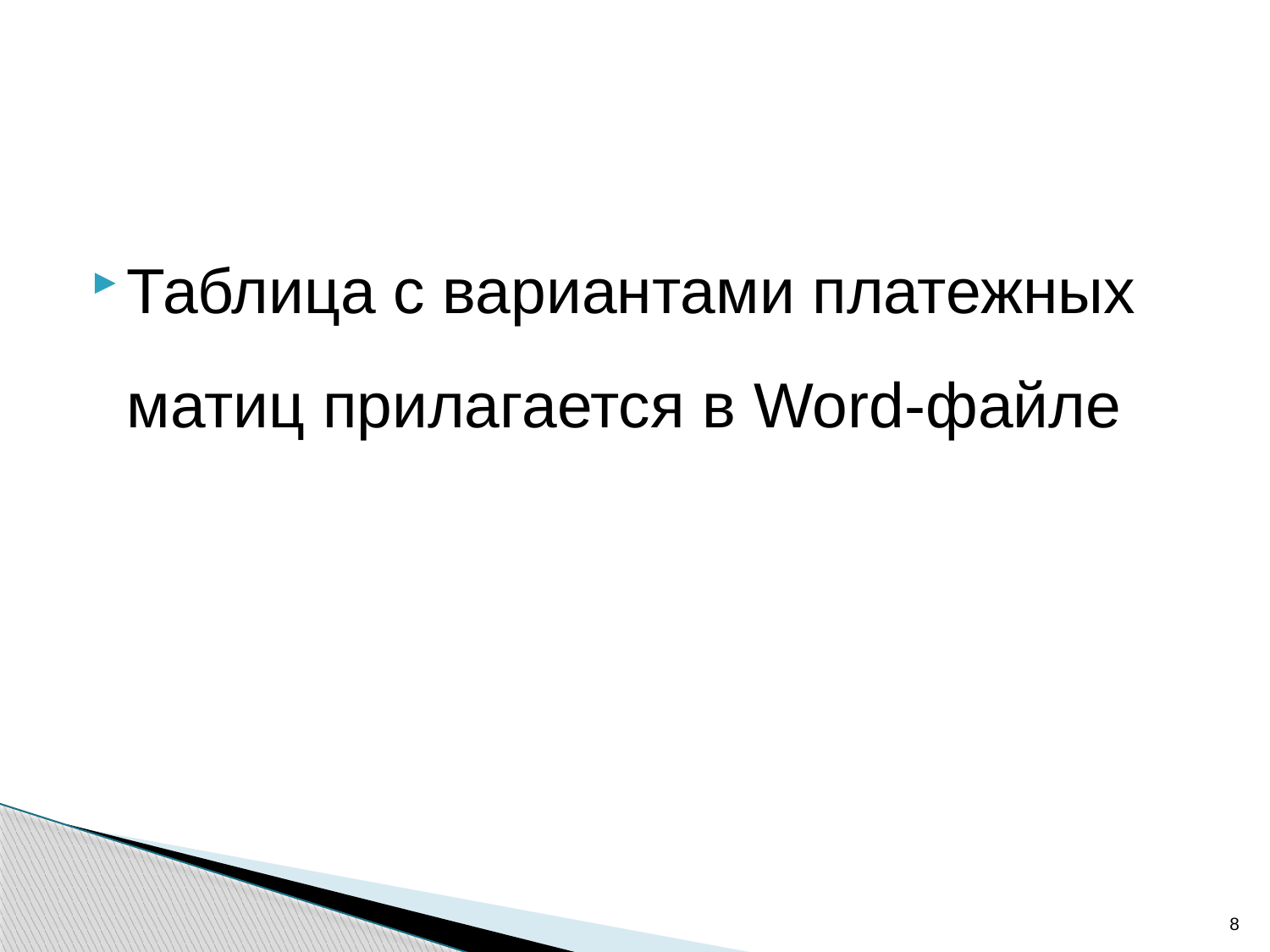

Таблица с вариантами платежных матиц прилагается в Word-файле
8